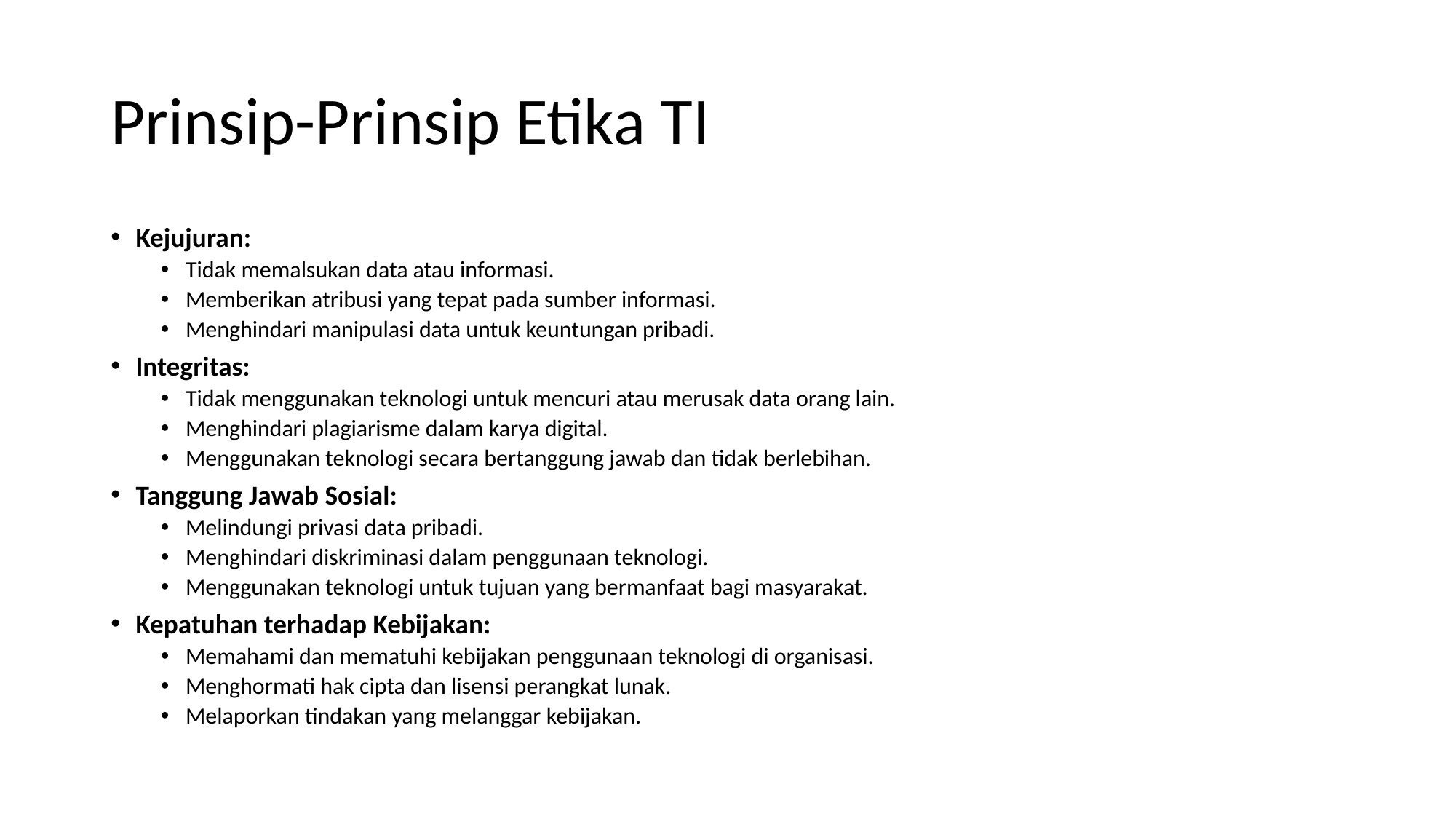

# Prinsip-Prinsip Etika TI
Kejujuran:
Tidak memalsukan data atau informasi.
Memberikan atribusi yang tepat pada sumber informasi.
Menghindari manipulasi data untuk keuntungan pribadi.
Integritas:
Tidak menggunakan teknologi untuk mencuri atau merusak data orang lain.
Menghindari plagiarisme dalam karya digital.
Menggunakan teknologi secara bertanggung jawab dan tidak berlebihan.
Tanggung Jawab Sosial:
Melindungi privasi data pribadi.
Menghindari diskriminasi dalam penggunaan teknologi.
Menggunakan teknologi untuk tujuan yang bermanfaat bagi masyarakat.
Kepatuhan terhadap Kebijakan:
Memahami dan mematuhi kebijakan penggunaan teknologi di organisasi.
Menghormati hak cipta dan lisensi perangkat lunak.
Melaporkan tindakan yang melanggar kebijakan.